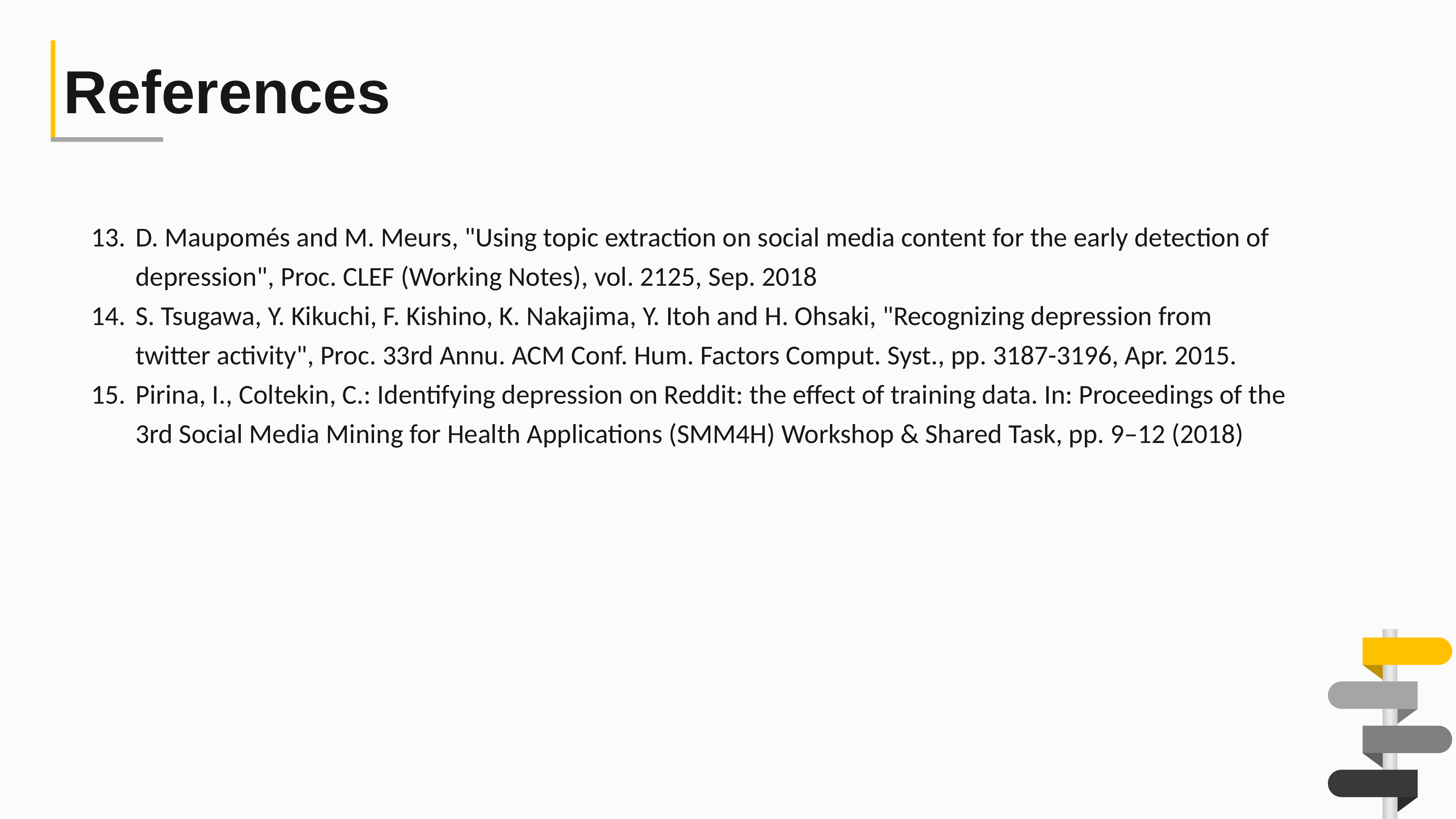

References
Lorem ipsum dolor sit amet, consectetur adipiscing elit, sed do eiusmod tempor incididunt ut labore et dolore magna aliqua. Ut enim ad minim veniam, quis nostrud

D. Maupomés and M. Meurs, "Using topic extraction on social media content for the early detection of depression", Proc. CLEF (Working Notes), vol. 2125, Sep. 2018
S. Tsugawa, Y. Kikuchi, F. Kishino, K. Nakajima, Y. Itoh and H. Ohsaki, "Recognizing depression from twitter activity", Proc. 33rd Annu. ACM Conf. Hum. Factors Comput. Syst., pp. 3187-3196, Apr. 2015.
Pirina, I., Coltekin, C.: Identifying depression on Reddit: the effect of training data. In: Proceedings of the 3rd Social Media Mining for Health Applications (SMM4H) Workshop & Shared Task, pp. 9–12 (2018)

Unique demos
Professional
Lorem ipsum dolor sit amet, consectetur
Lorem ipsum dolor sit amet, consectetur